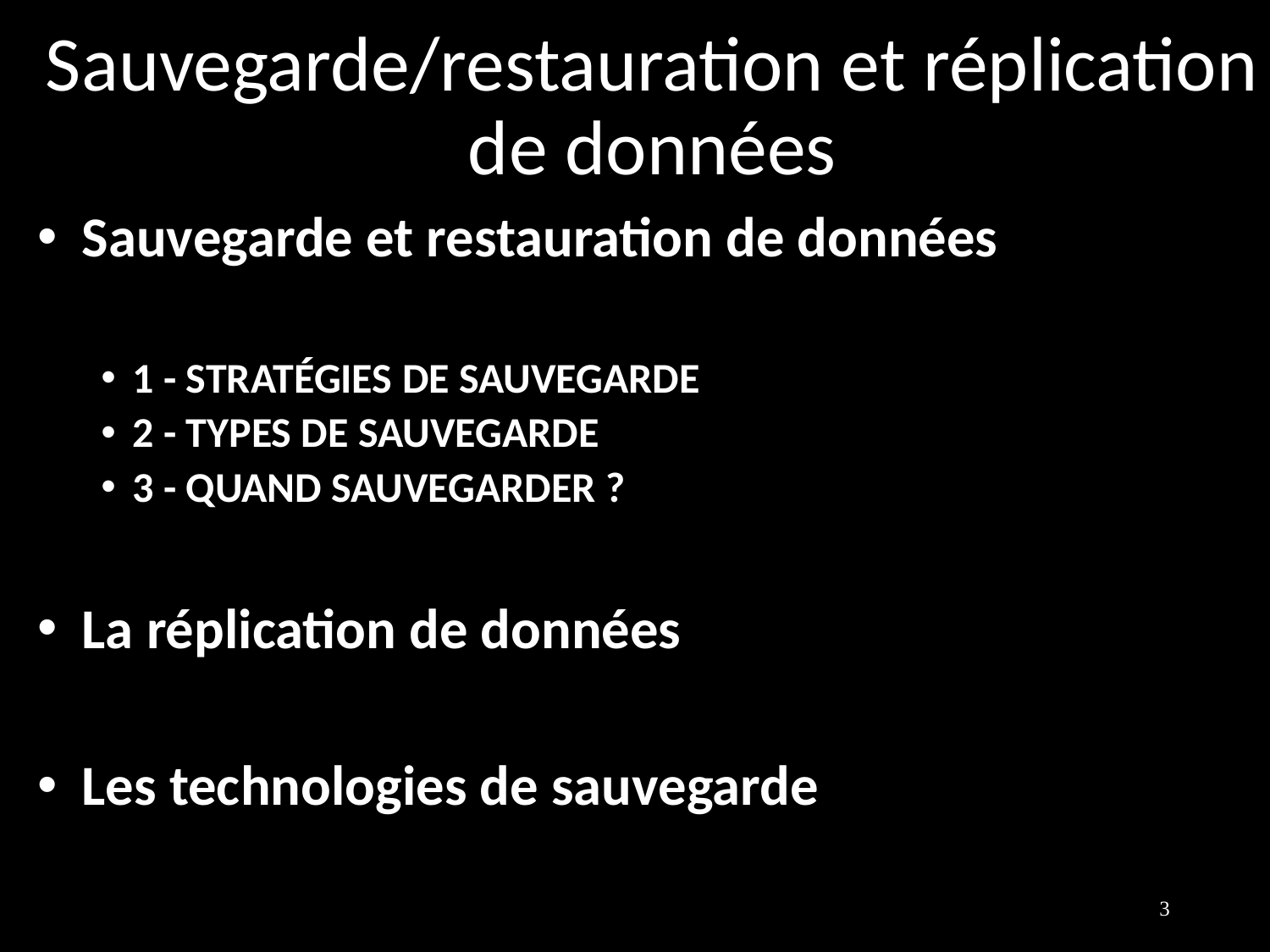

# Sauvegarde/restauration et réplication de données
 Sauvegarde et restauration de données

1 - Stratégies de sauvegarde
2 - Types de sauvegarde
3 - Quand sauvegarder ?

 La réplication de données

 Les technologies de sauvegarde

3